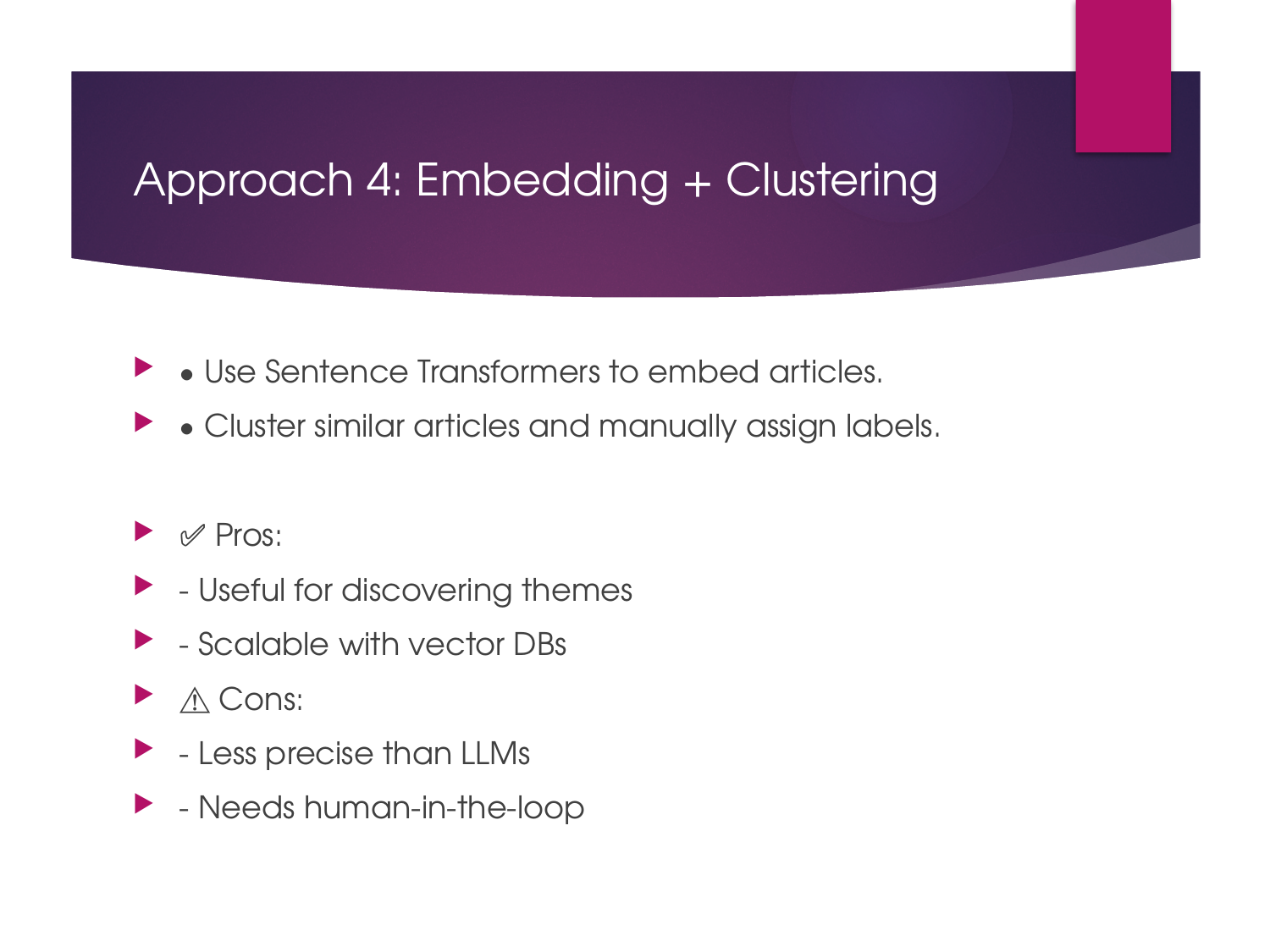

# Approach 4: Embedding + Clustering
• Use Sentence Transformers to embed articles.
• Cluster similar articles and manually assign labels.

✅ Pros:
- Useful for discovering themes
- Scalable with vector DBs
⚠️ Cons:
- Less precise than LLMs
- Needs human-in-the-loop